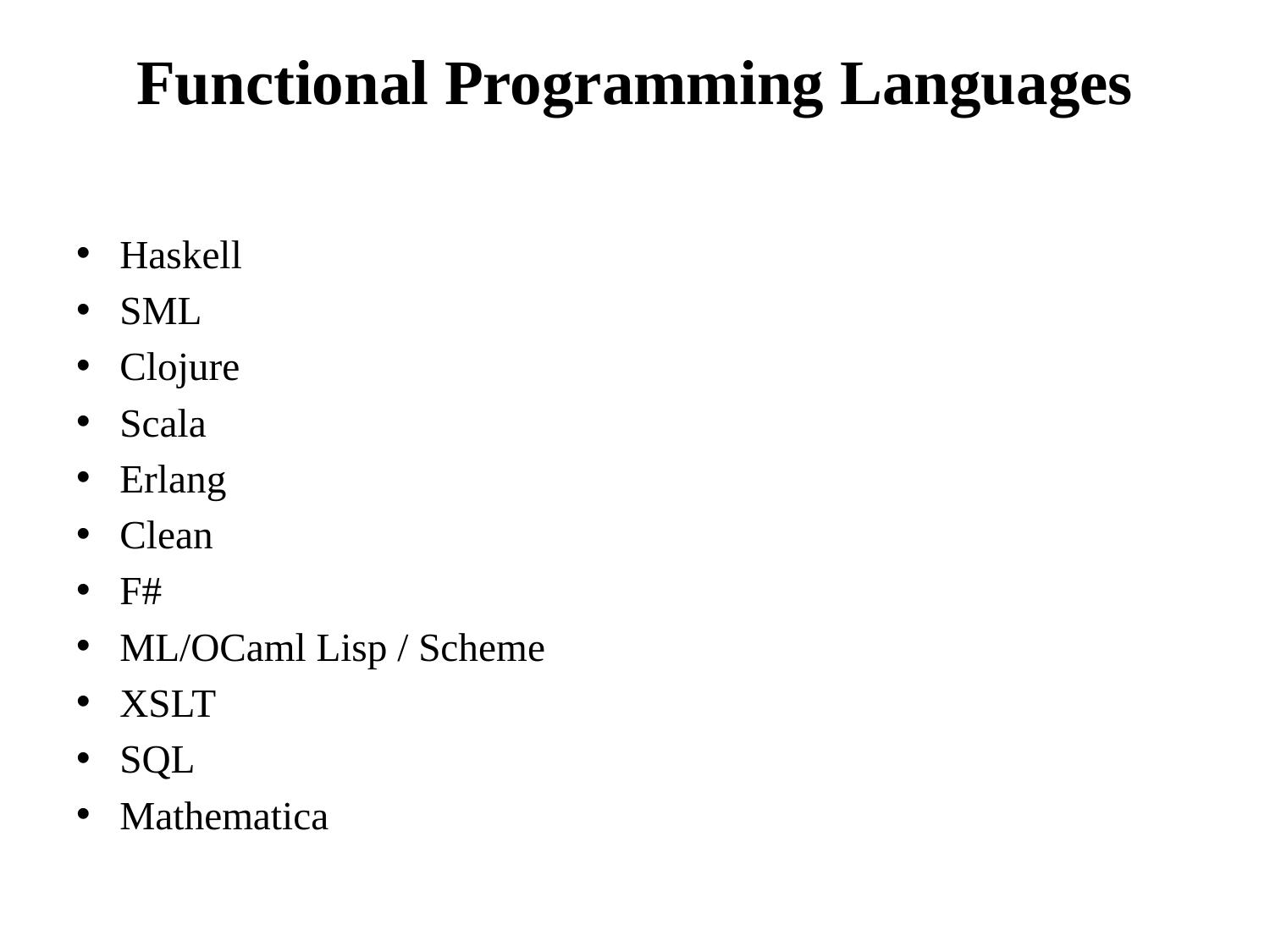

# Functional Programming Languages
Haskell
SML
Clojure
Scala
Erlang
Clean
F#
ML/OCaml Lisp / Scheme
XSLT
SQL
Mathematica